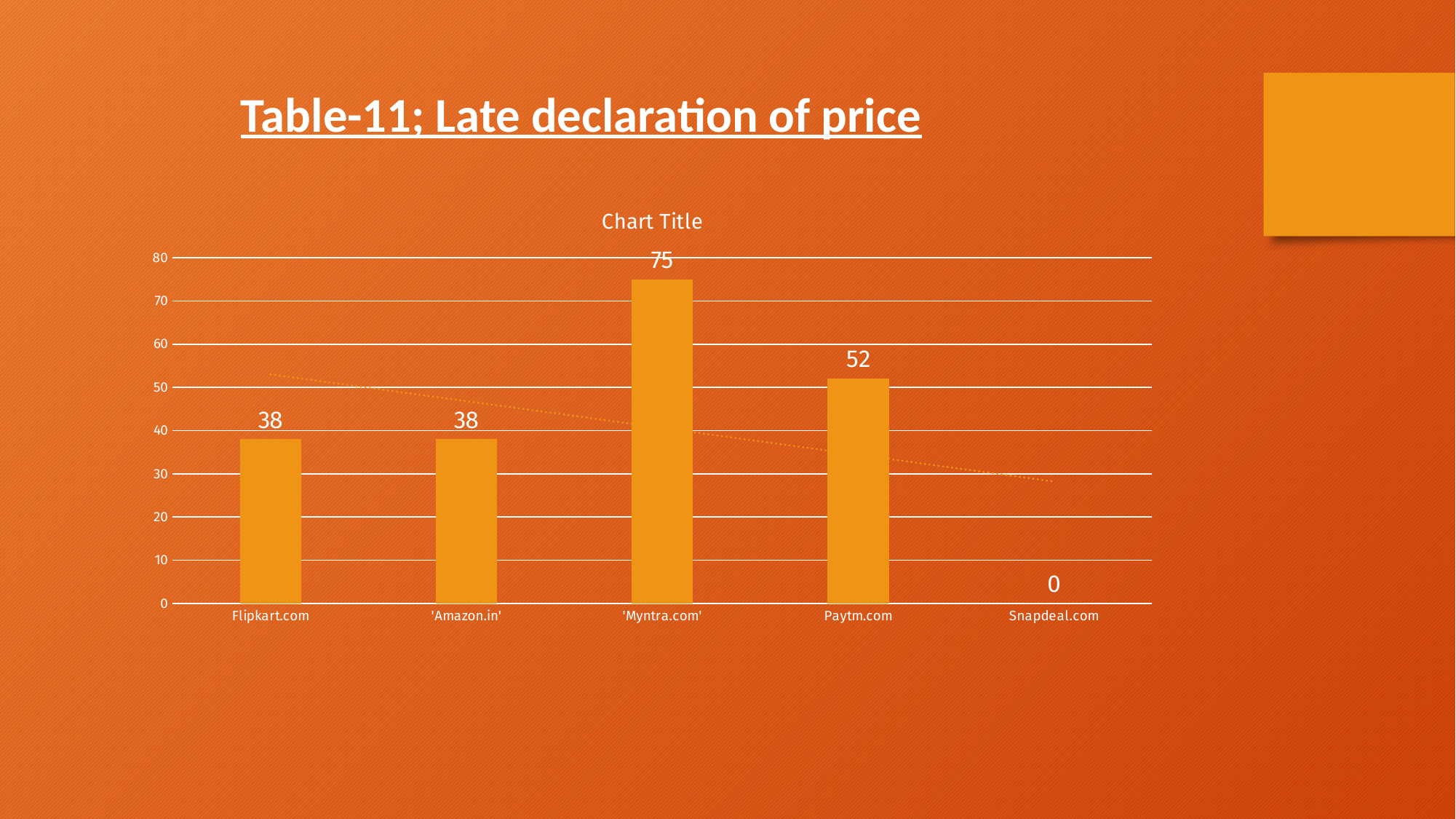

Table-11; Late declaration of price

### Chart:

| Category |  |
|---|---|
| Flipkart.com | 38.0 |
| 'Amazon.in' | 38.0 |
| 'Myntra.com' | 75.0 |
| Paytm.com | 52.0 |
| Snapdeal.com | 0.0 |